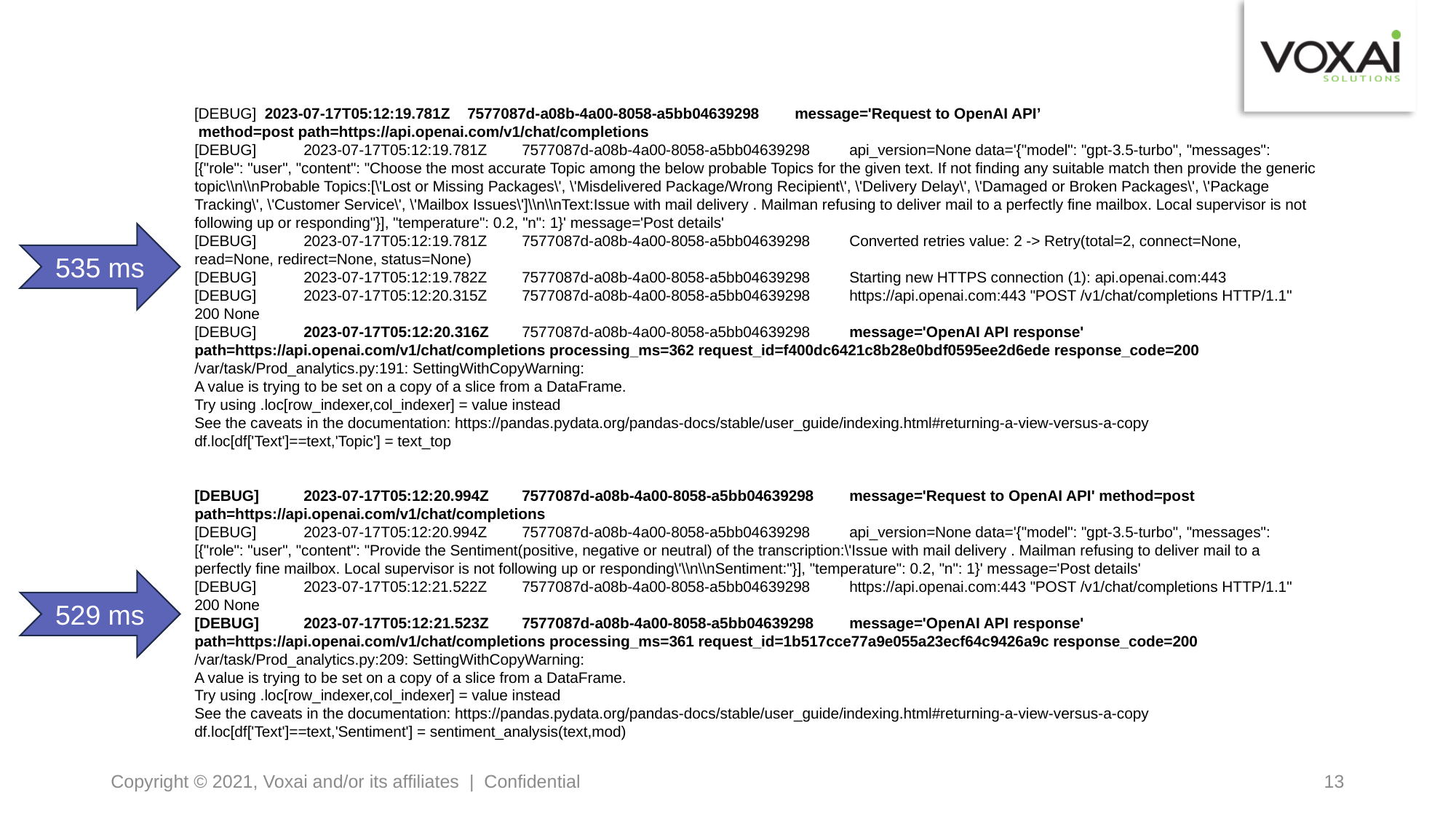

[DEBUG]  2023-07-17T05:12:19.781Z	7577087d-a08b-4a00-8058-a5bb04639298	message='Request to OpenAI API’ 			              method=post path=https://api.openai.com/v1/chat/completions
[DEBUG]	2023-07-17T05:12:19.781Z	7577087d-a08b-4a00-8058-a5bb04639298	api_version=None data='{"model": "gpt-3.5-turbo", "messages": [{"role": "user", "content": "Choose the most accurate Topic among the below probable Topics for the given text. If not finding any suitable match then provide the generic topic\\n\\nProbable Topics:[\'Lost or Missing Packages\', \'Misdelivered Package/Wrong Recipient\', \'Delivery Delay\', \'Damaged or Broken Packages\', \'Package Tracking\', \'Customer Service\', \'Mailbox Issues\']\\n\\nText:Issue with mail delivery . Mailman refusing to deliver mail to a perfectly fine mailbox. Local supervisor is not following up or responding"}], "temperature": 0.2, "n": 1}' message='Post details'
[DEBUG]	2023-07-17T05:12:19.781Z	7577087d-a08b-4a00-8058-a5bb04639298	Converted retries value: 2 -> Retry(total=2, connect=None, read=None, redirect=None, status=None)
[DEBUG]	2023-07-17T05:12:19.782Z	7577087d-a08b-4a00-8058-a5bb04639298	Starting new HTTPS connection (1): api.openai.com:443
[DEBUG]	2023-07-17T05:12:20.315Z	7577087d-a08b-4a00-8058-a5bb04639298	https://api.openai.com:443 "POST /v1/chat/completions HTTP/1.1" 200 None
[DEBUG]	2023-07-17T05:12:20.316Z	7577087d-a08b-4a00-8058-a5bb04639298	message='OpenAI API response' path=https://api.openai.com/v1/chat/completions processing_ms=362 request_id=f400dc6421c8b28e0bdf0595ee2d6ede response_code=200
/var/task/Prod_analytics.py:191: SettingWithCopyWarning:
A value is trying to be set on a copy of a slice from a DataFrame.
Try using .loc[row_indexer,col_indexer] = value instead
See the caveats in the documentation: https://pandas.pydata.org/pandas-docs/stable/user_guide/indexing.html#returning-a-view-versus-a-copy
df.loc[df['Text']==text,'Topic'] = text_top

[DEBUG]	2023-07-17T05:12:20.994Z	7577087d-a08b-4a00-8058-a5bb04639298	message='Request to OpenAI API' method=post path=https://api.openai.com/v1/chat/completions
[DEBUG]	2023-07-17T05:12:20.994Z	7577087d-a08b-4a00-8058-a5bb04639298	api_version=None data='{"model": "gpt-3.5-turbo", "messages": [{"role": "user", "content": "Provide the Sentiment(positive, negative or neutral) of the transcription:\'Issue with mail delivery . Mailman refusing to deliver mail to a perfectly fine mailbox. Local supervisor is not following up or responding\'\\n\\nSentiment:"}], "temperature": 0.2, "n": 1}' message='Post details'
[DEBUG]	2023-07-17T05:12:21.522Z	7577087d-a08b-4a00-8058-a5bb04639298	https://api.openai.com:443 "POST /v1/chat/completions HTTP/1.1" 200 None
[DEBUG]	2023-07-17T05:12:21.523Z	7577087d-a08b-4a00-8058-a5bb04639298	message='OpenAI API response' path=https://api.openai.com/v1/chat/completions processing_ms=361 request_id=1b517cce77a9e055a23ecf64c9426a9c response_code=200
/var/task/Prod_analytics.py:209: SettingWithCopyWarning:
A value is trying to be set on a copy of a slice from a DataFrame.
Try using .loc[row_indexer,col_indexer] = value instead
See the caveats in the documentation: https://pandas.pydata.org/pandas-docs/stable/user_guide/indexing.html#returning-a-view-versus-a-copy
df.loc[df['Text']==text,'Sentiment'] = sentiment_analysis(text,mod)
535 ms
529 ms
Copyright © 2021, Voxai and/or its affiliates  |  Confidential
13